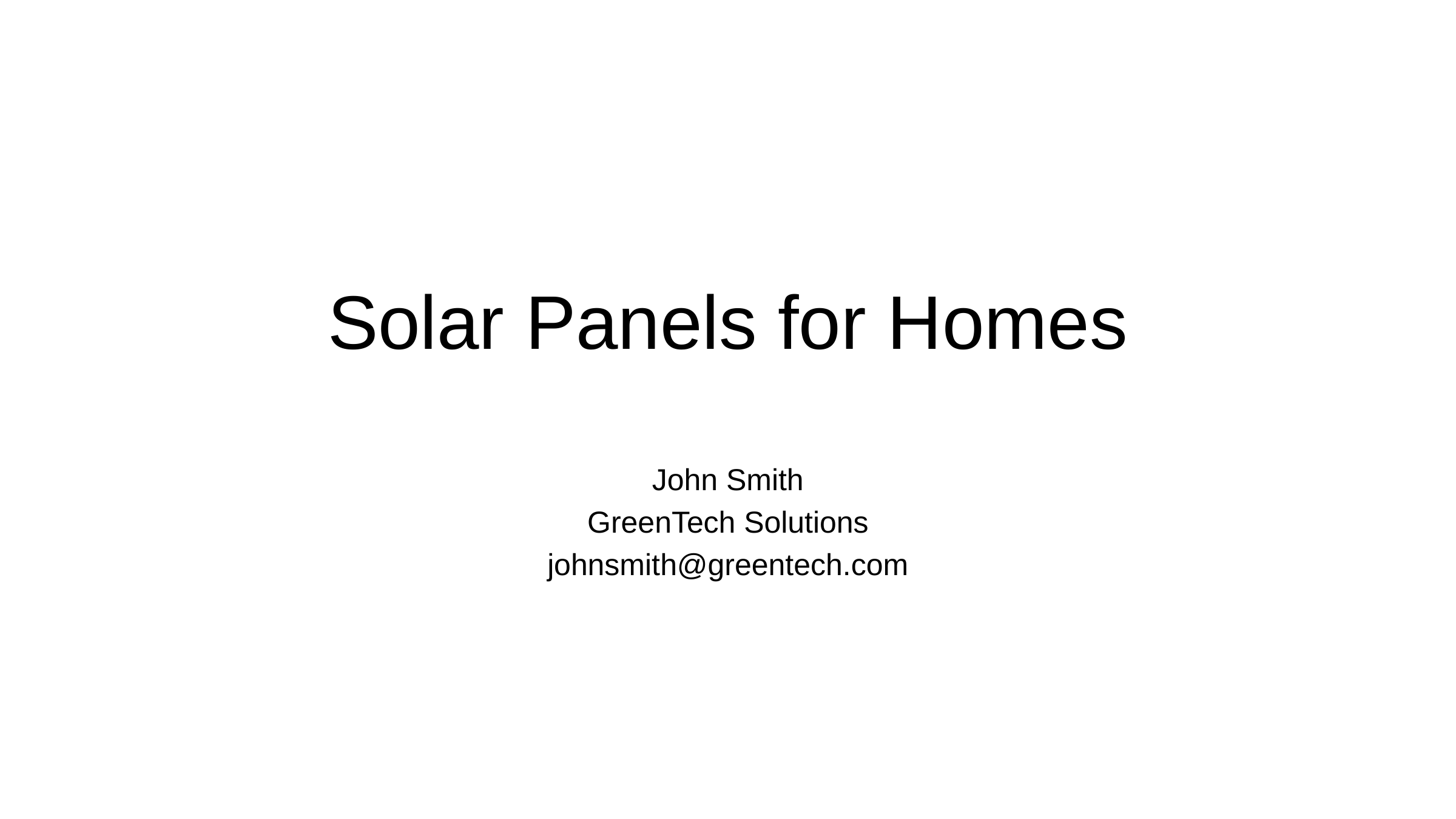

# Solar Panels for Homes
John Smith
GreenTech Solutions
johnsmith@greentech.com